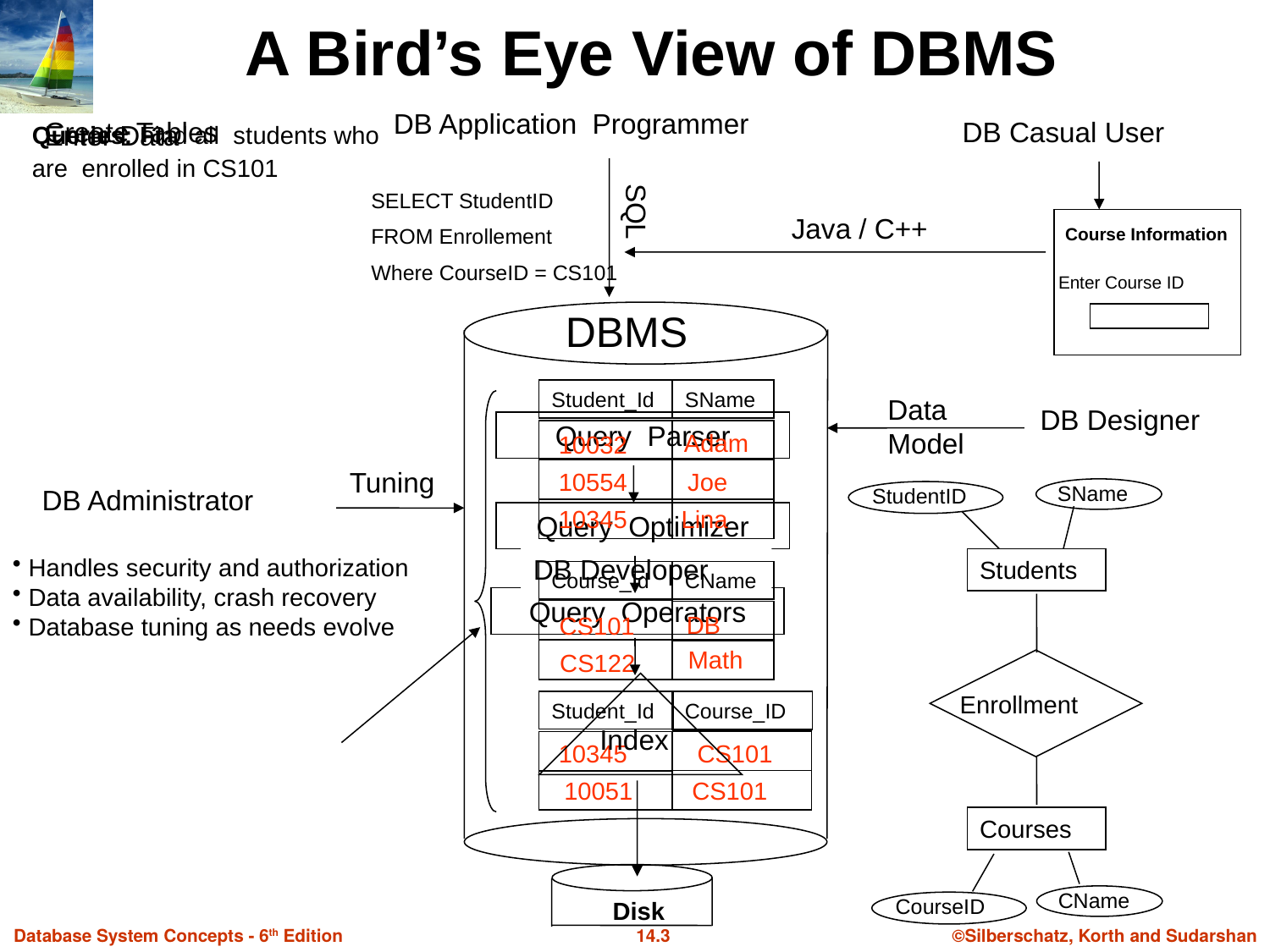

A Bird’s Eye View of DBMS
DB Application  Programmer
Create Tables
DB Casual User
Enter Data
Queries: Find all  students who are  enrolled in CS101

SQL

SELECT StudentID
FROM Enrollement
Where CourseID = CS101
Java / C++

Enter Course ID

Course Information
DBMS

Student_Id
SName

Course_Id
CName

Student_Id
Course_ID

Data Model

DB Designer
Query  Parser
Adam
10032
10554
10345
Lina
DB
CS101
Math
CS122
10345
CS101
10051
CS101
Joe
Tuning

SName

StudentID

Students

Enrollment

Courses

CName

CourseID

DB Administrator
Query  Optimizer
Handles security and authorization
Data availability, crash recovery
Database tuning as needs evolve

DB Developer

Query  Operators

Index

Disk